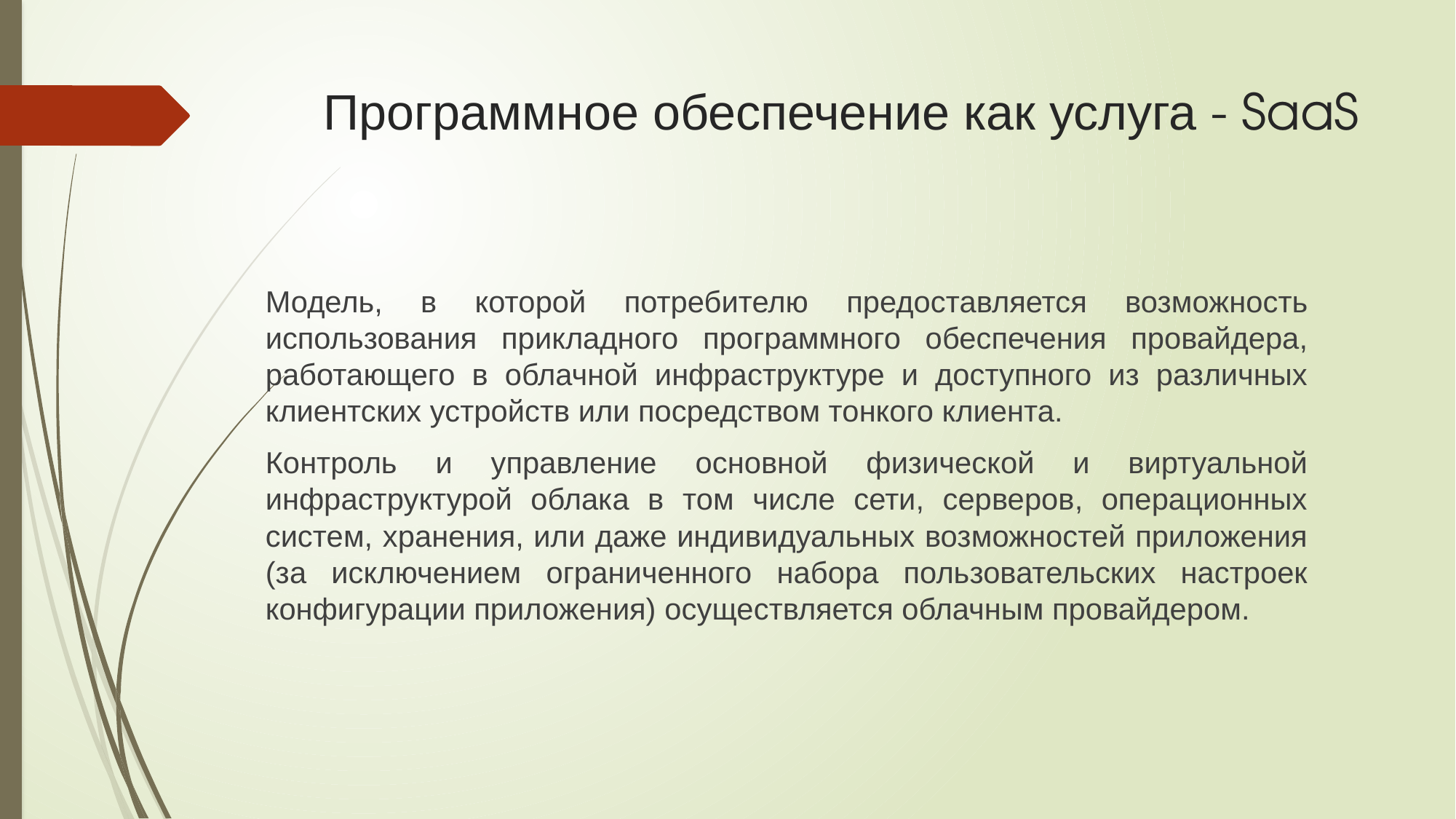

# Программное обеспечение как услуга - SaaS
Модель, в которой потребителю предоставляется возможность использования прикладного программного обеспечения провайдера, работающего в облачной инфраструктуре и доступного из различных клиентских устройств или посредством тонкого клиента.
Контроль и управление основной физической и виртуальной инфраструктурой облака в том числе сети, серверов, операционных систем, хранения, или даже индивидуальных возможностей приложения (за исключением ограниченного набора пользовательских настроек конфигурации приложения) осуществляется облачным провайдером.